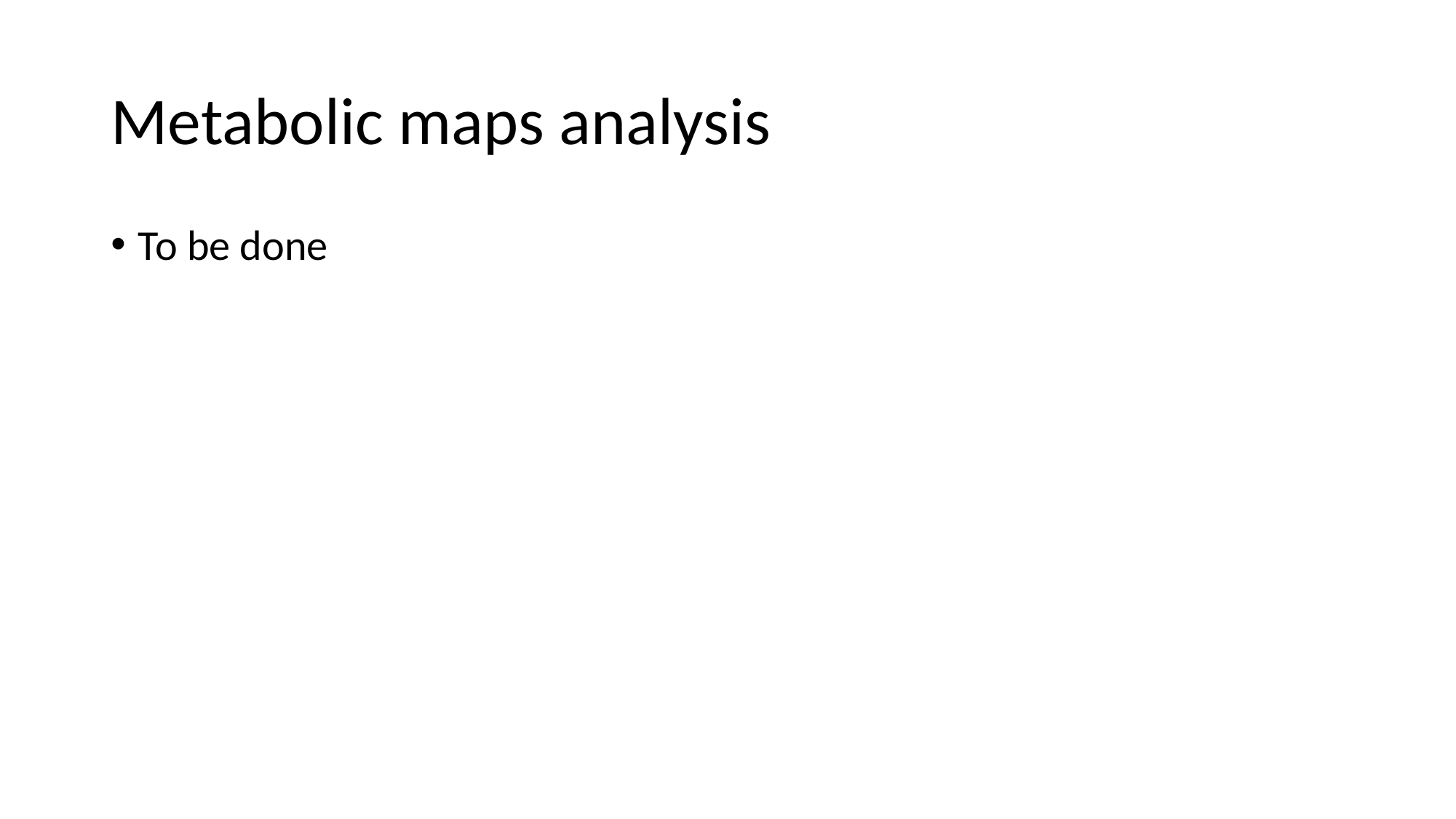

# Metabolic maps analysis
To be done